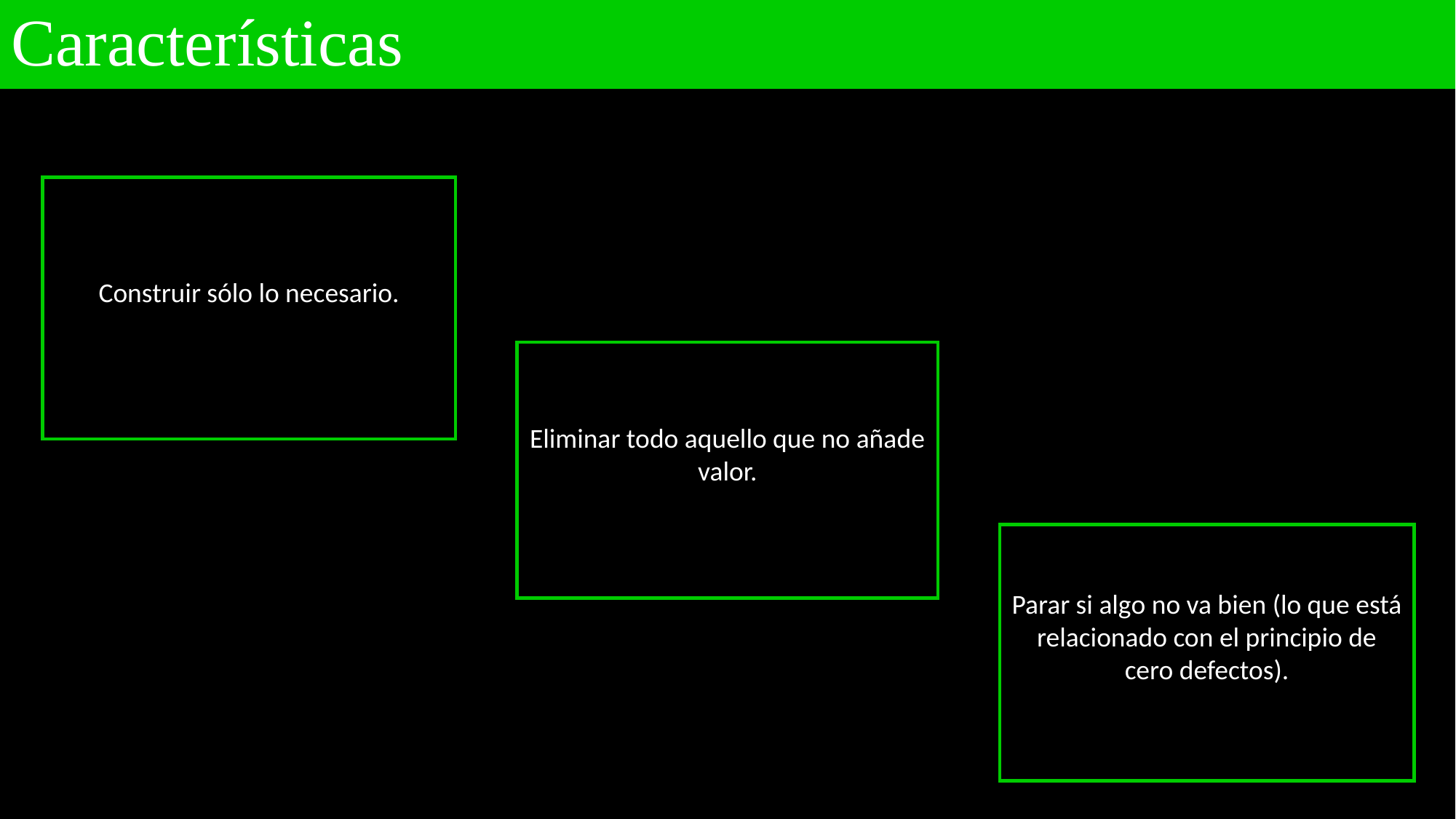

# Características
Construir sólo lo necesario.

Eliminar todo aquello que no añade valor.

Parar si algo no va bien (lo que está relacionado con el principio de cero defectos).